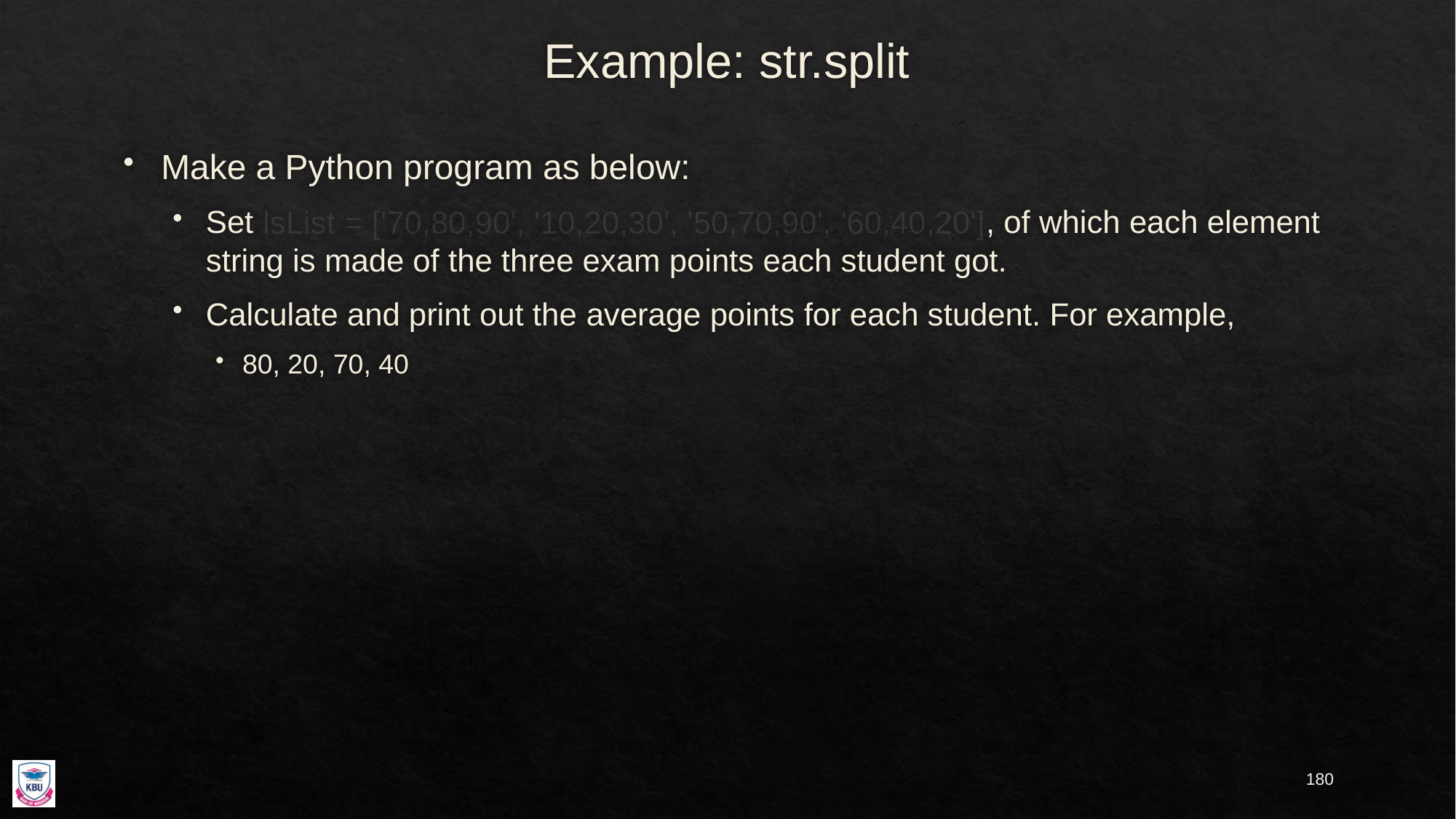

# Example: str.split
Make a Python program as below:
Set lsList = ['70,80,90', '10,20,30', '50,70,90', '60,40,20'], of which each element string is made of the three exam points each student got.
Calculate and print out the average points for each student. For example,
80, 20, 70, 40
180